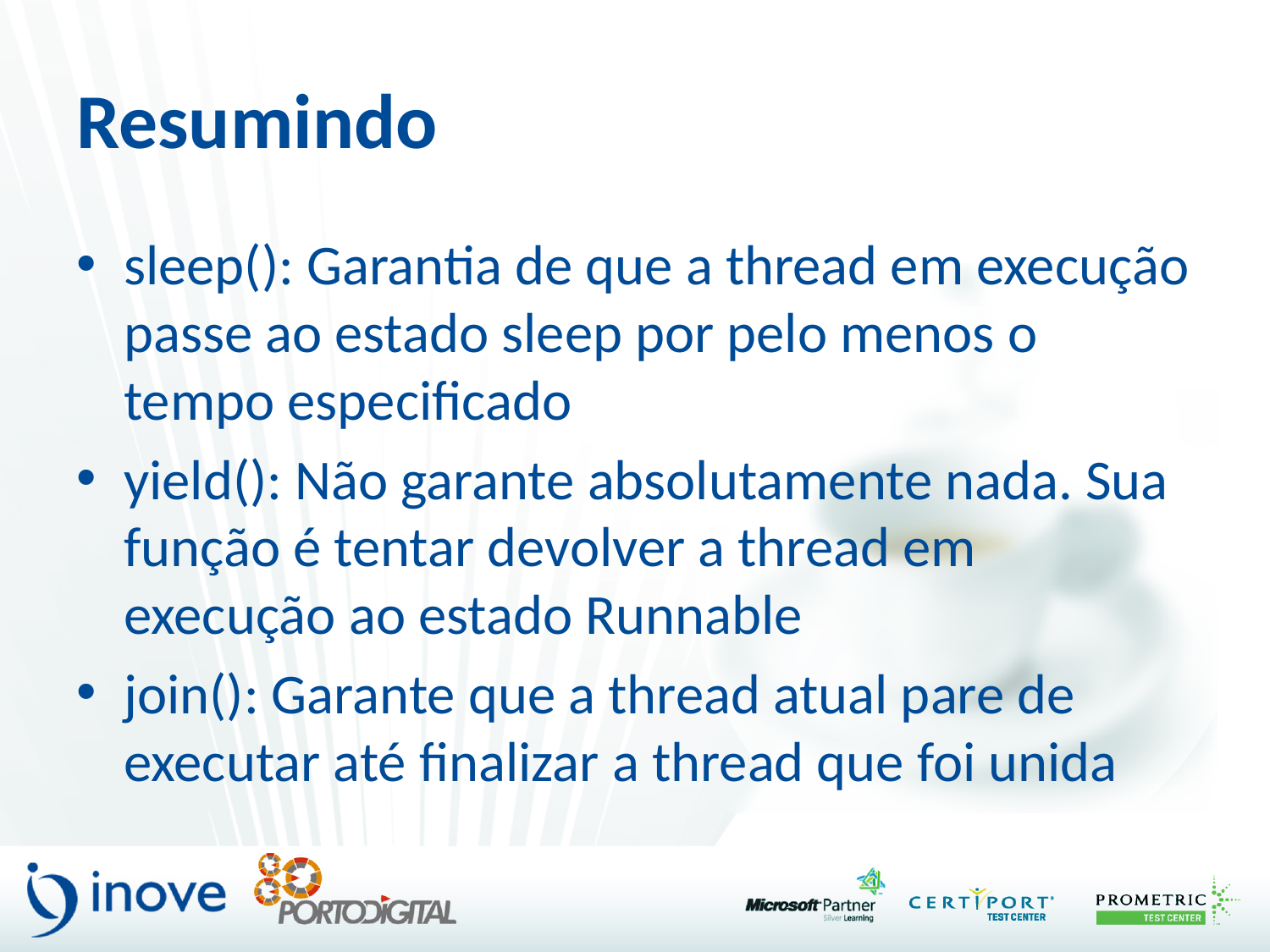

# Resumindo
sleep(): Garantia de que a thread em execução passe ao estado sleep por pelo menos o tempo especificado
yield(): Não garante absolutamente nada. Sua função é tentar devolver a thread em execução ao estado Runnable
join(): Garante que a thread atual pare de executar até finalizar a thread que foi unida